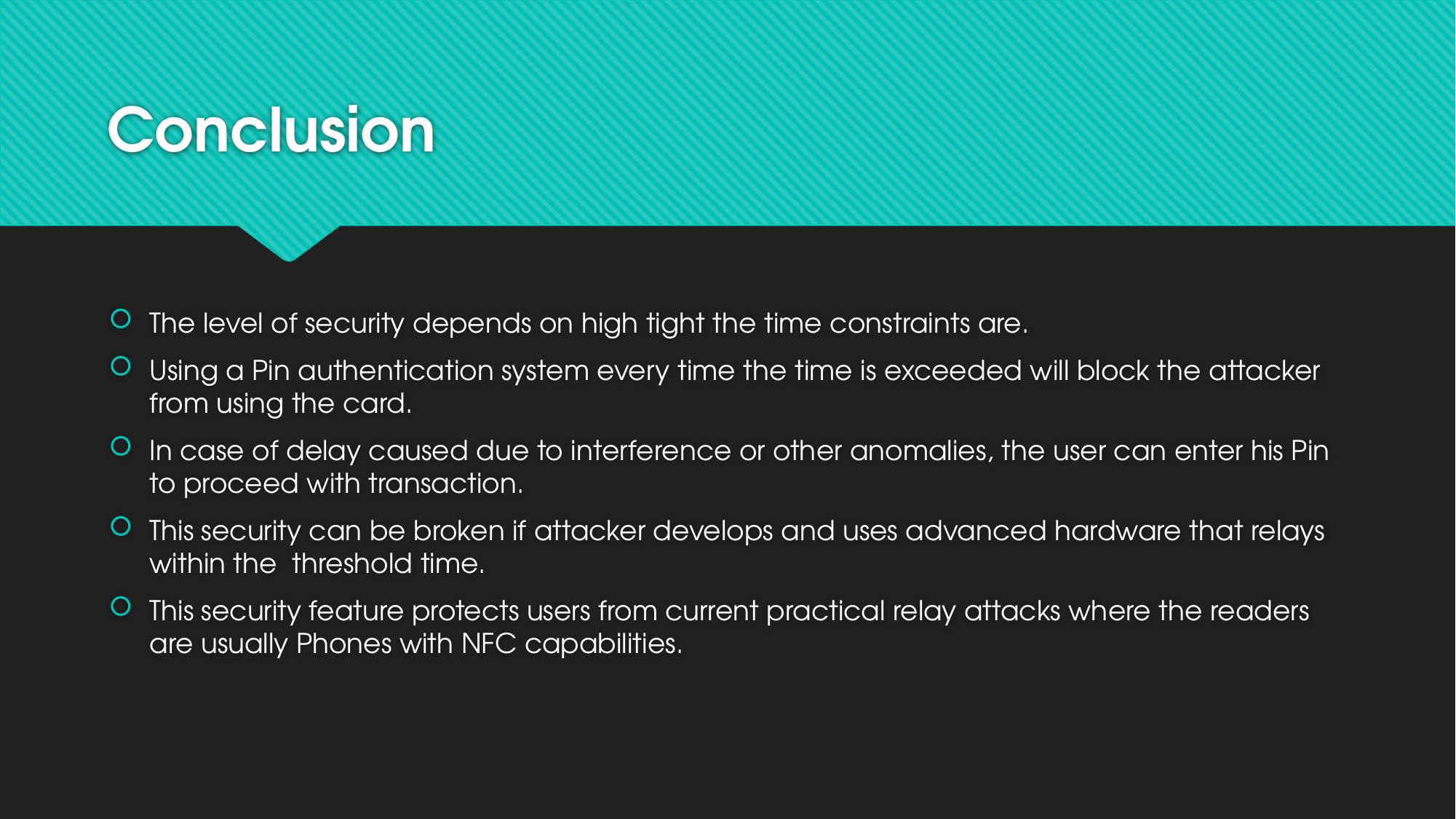

# Conclusion
The level of security depends on high tight the time constraints are.
Using a Pin authentication system every time the time is exceeded will block the attacker from using the card.
In case of delay caused due to interference or other anomalies, the user can enter his Pin to proceed with transaction.
This security can be broken if attacker develops and uses advanced hardware that relays within the  threshold time.
This security feature protects users from current practical relay attacks where the readers are usually Phones with NFC capabilities.